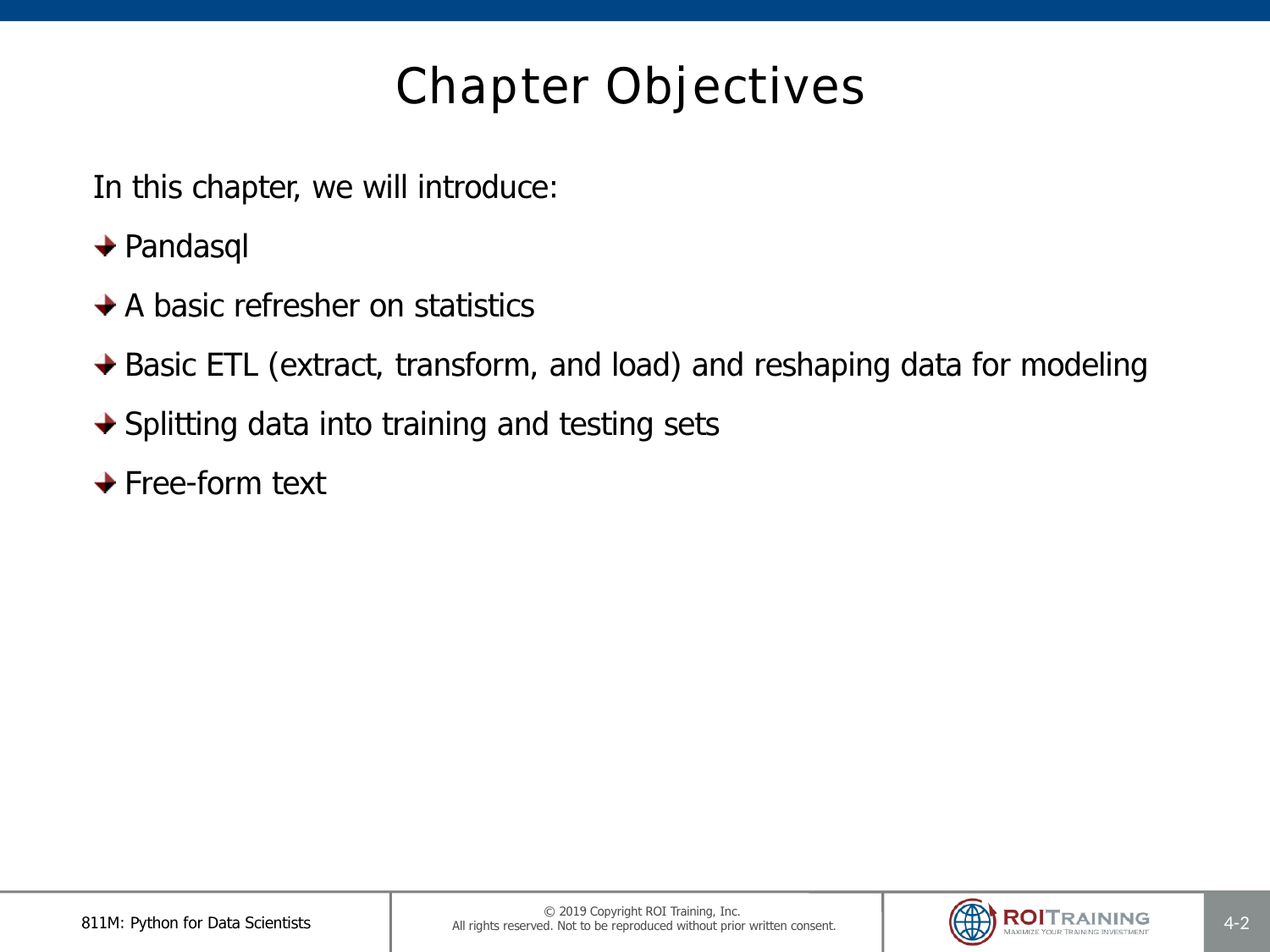

# Chapter Objectives
In this chapter, we will introduce:
Pandasql
A basic refresher on statistics
Basic ETL (extract, transform, and load) and reshaping data for modeling
Splitting data into training and testing sets
Free-form text